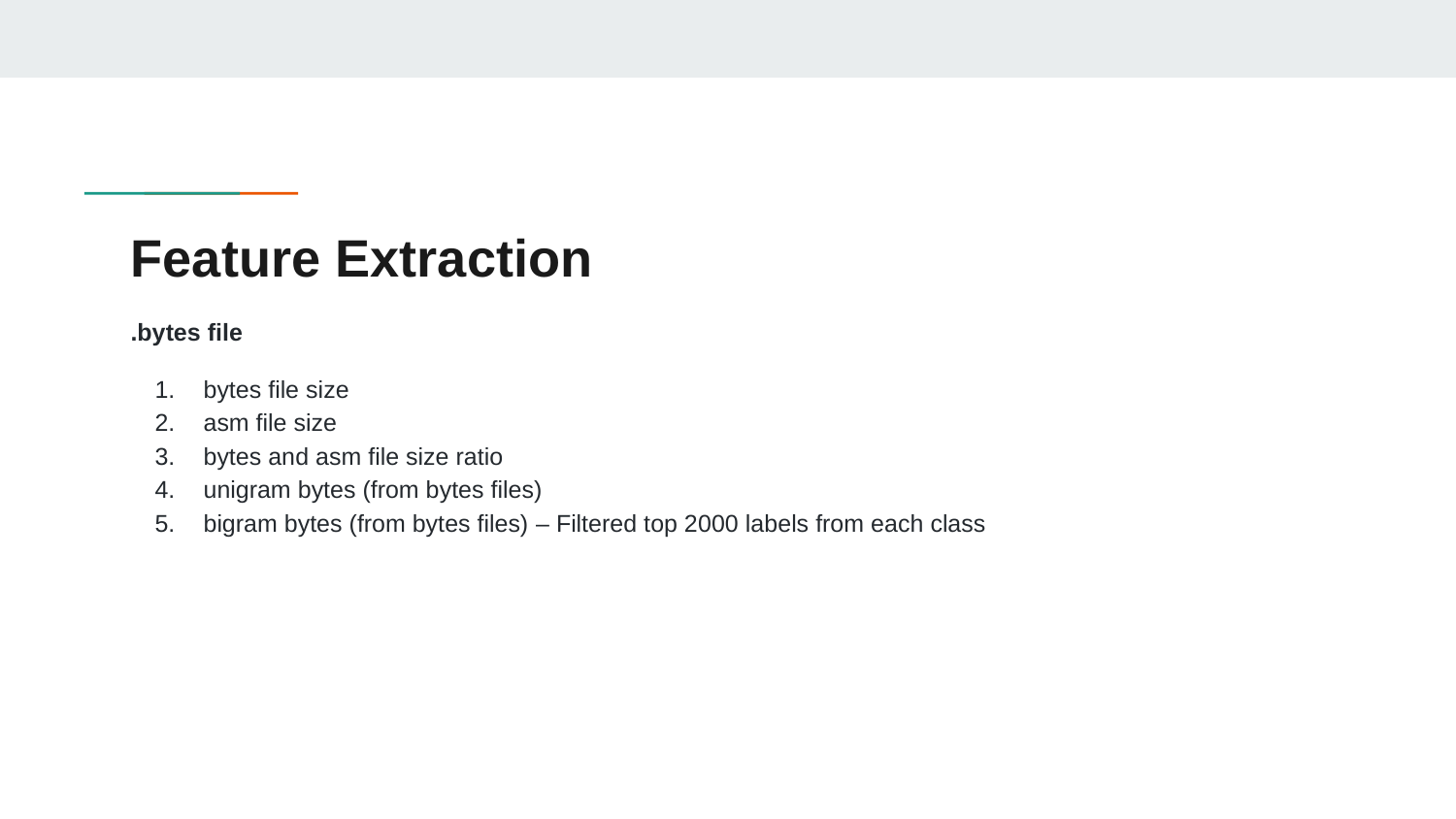

# Feature Extraction
.bytes file
bytes file size
asm file size
bytes and asm file size ratio
unigram bytes (from bytes files)
bigram bytes (from bytes files) – Filtered top 2000 labels from each class